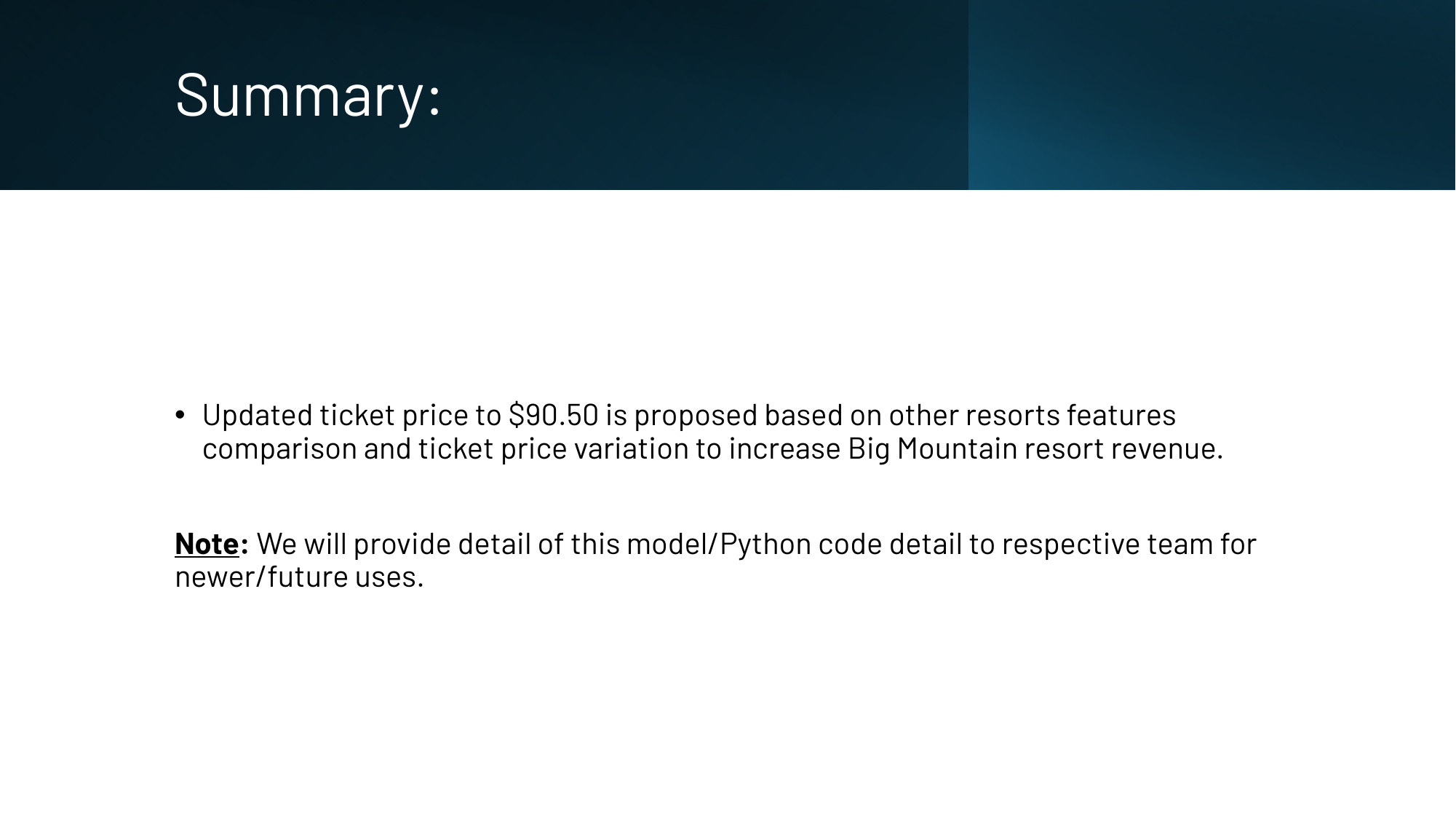

# Summary:
Updated ticket price to $90.50 is proposed based on other resorts features comparison and ticket price variation to increase Big Mountain resort revenue.

Note: We will provide detail of this model/Python code detail to respective team for newer/future uses.